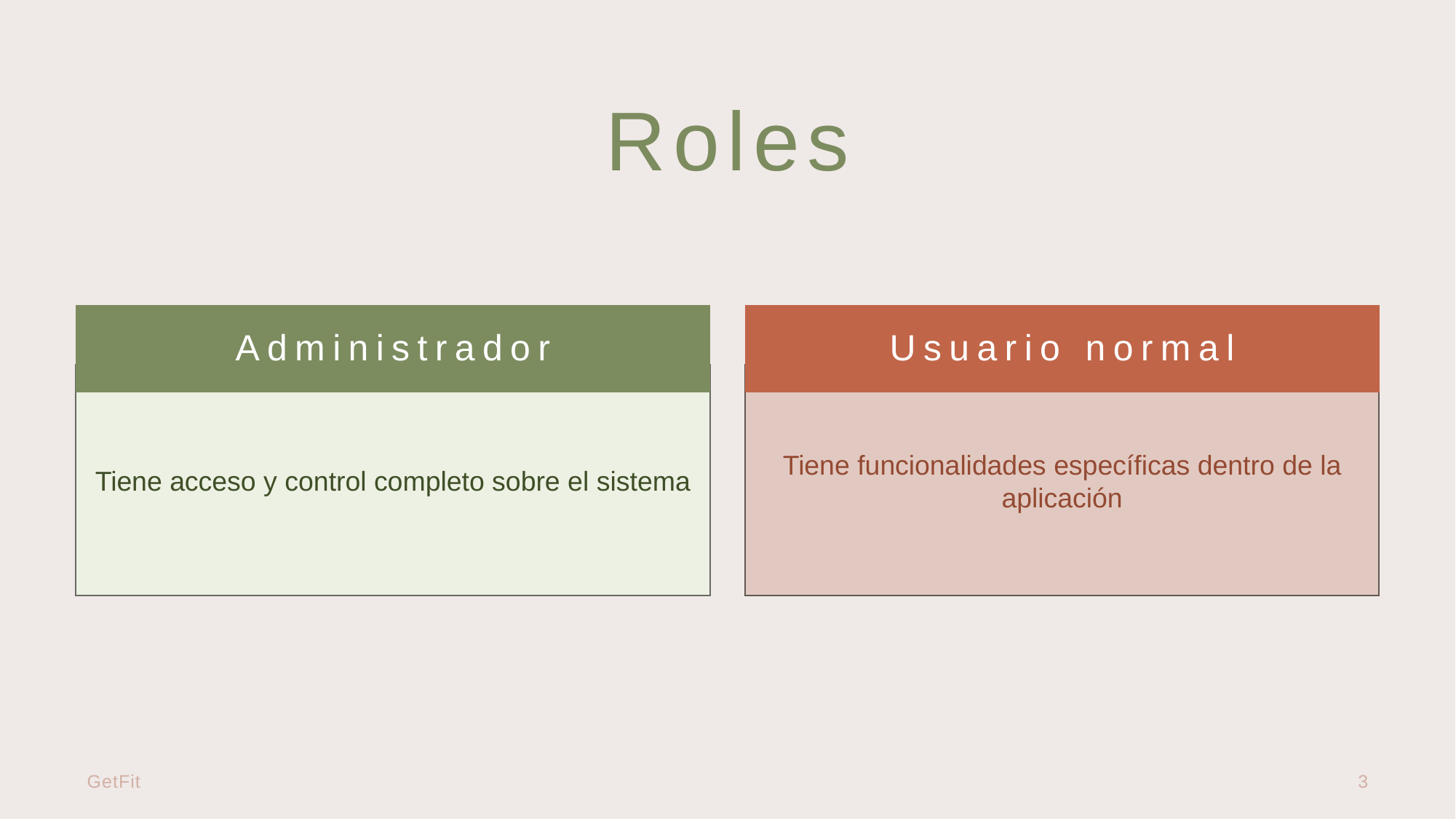

# Roles
Usuario normal
Administrador
Tiene acceso y control completo sobre el sistema
Tiene funcionalidades específicas dentro de la aplicación
GetFit
3